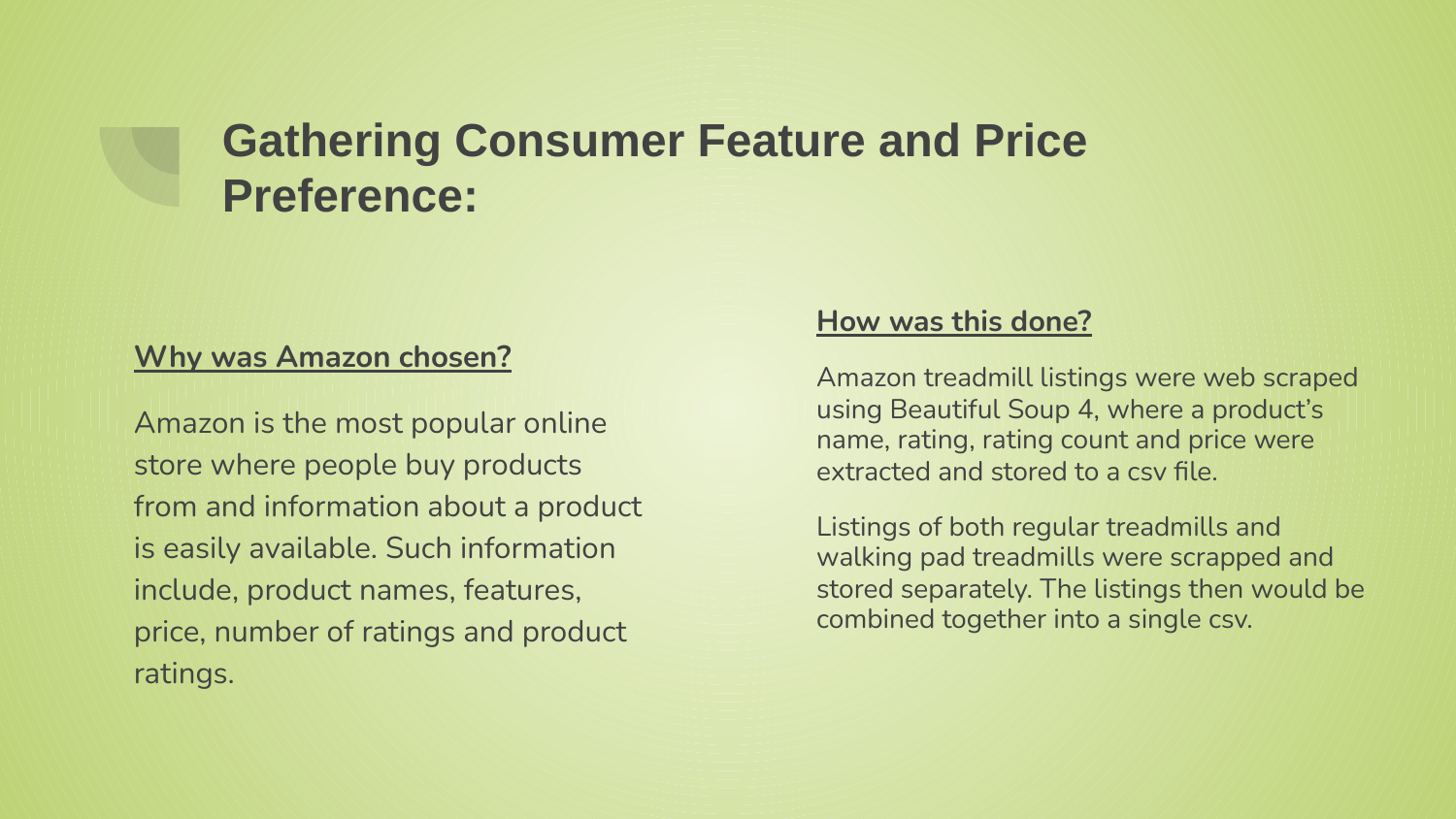

# Gathering Consumer Feature and Price Preference:
How was this done?
Amazon treadmill listings were web scraped using Beautiful Soup 4, where a product’s name, rating, rating count and price were extracted and stored to a csv file.
Listings of both regular treadmills and walking pad treadmills were scrapped and stored separately. The listings then would be combined together into a single csv.

Why was Amazon chosen?
Amazon is the most popular online store where people buy products from and information about a product is easily available. Such information include, product names, features, price, number of ratings and product ratings.